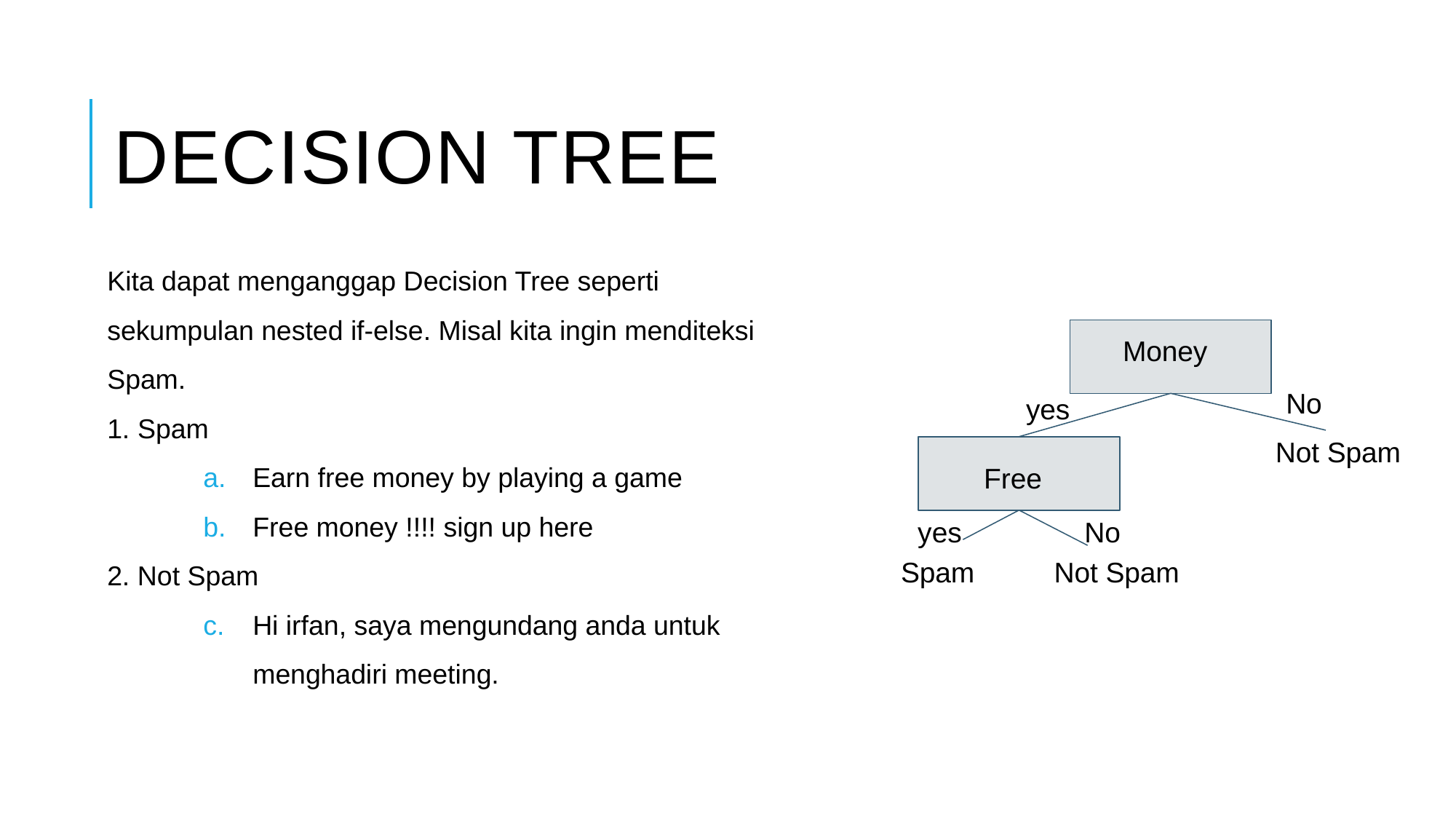

# Decision Tree
Kita dapat menganggap Decision Tree seperti sekumpulan nested if-else. Misal kita ingin menditeksi Spam.
1. Spam
Earn free money by playing a game
Free money !!!! sign up here
2. Not Spam
Hi irfan, saya mengundang anda untuk menghadiri meeting.

Money
No
yes
Not Spam

Free
yes
No
Spam
Not Spam